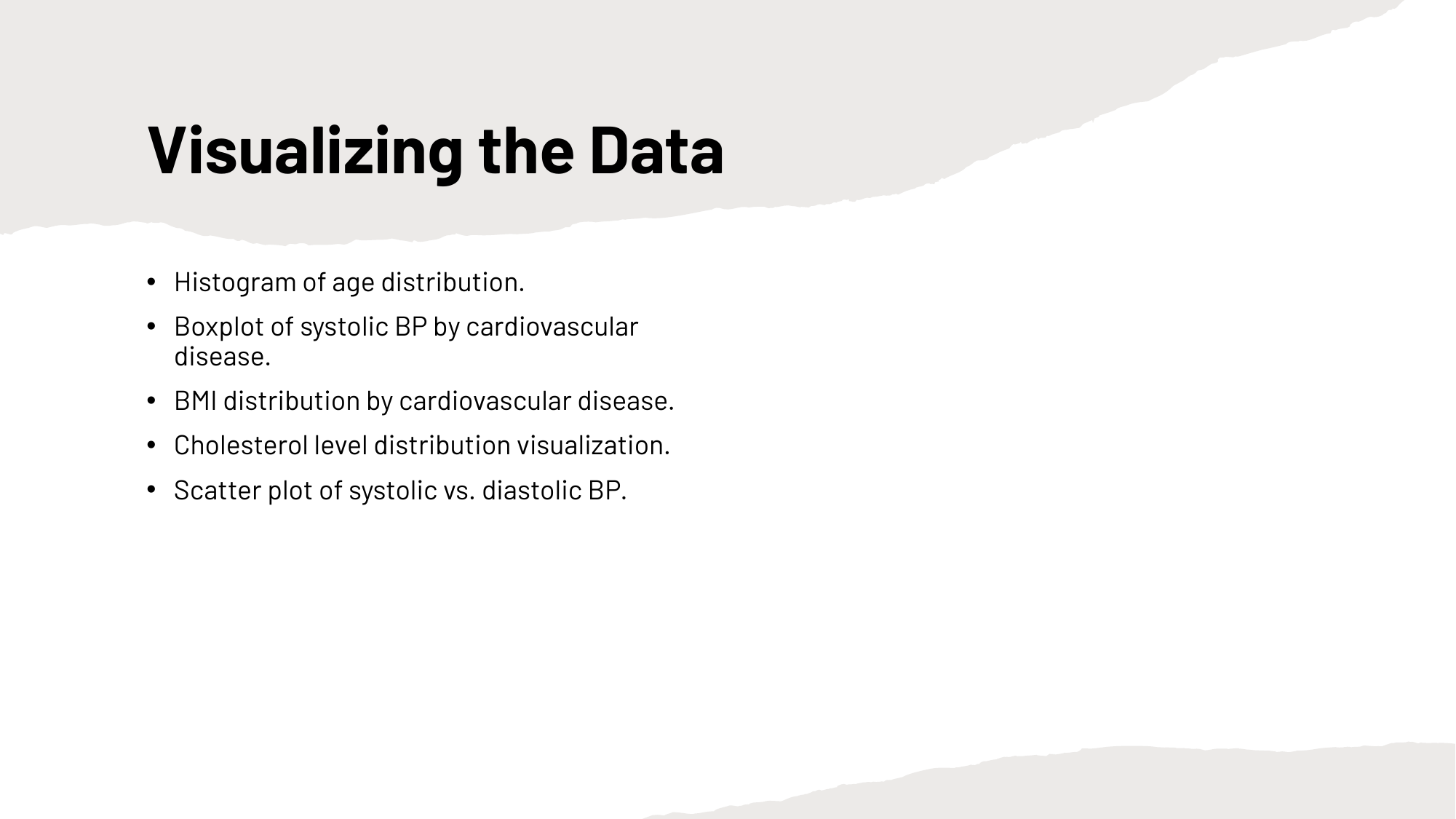

# Visualizing the Data
Histogram of age distribution.
Boxplot of systolic BP by cardiovascular disease.
BMI distribution by cardiovascular disease.
Cholesterol level distribution visualization.
Scatter plot of systolic vs. diastolic BP.